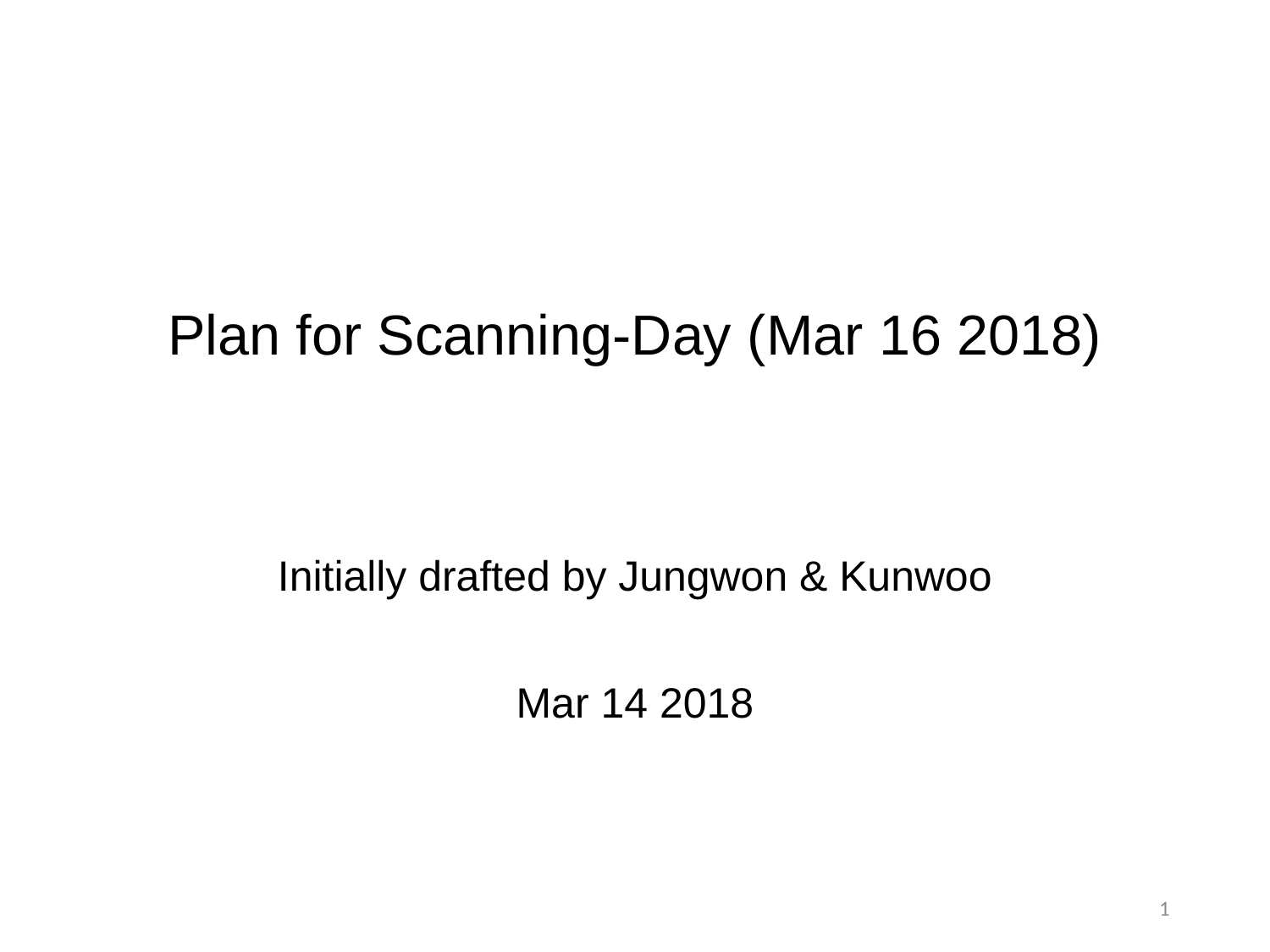

# Plan for Scanning-Day (Mar 16 2018)
Initially drafted by Jungwon & Kunwoo

Mar 14 2018
1